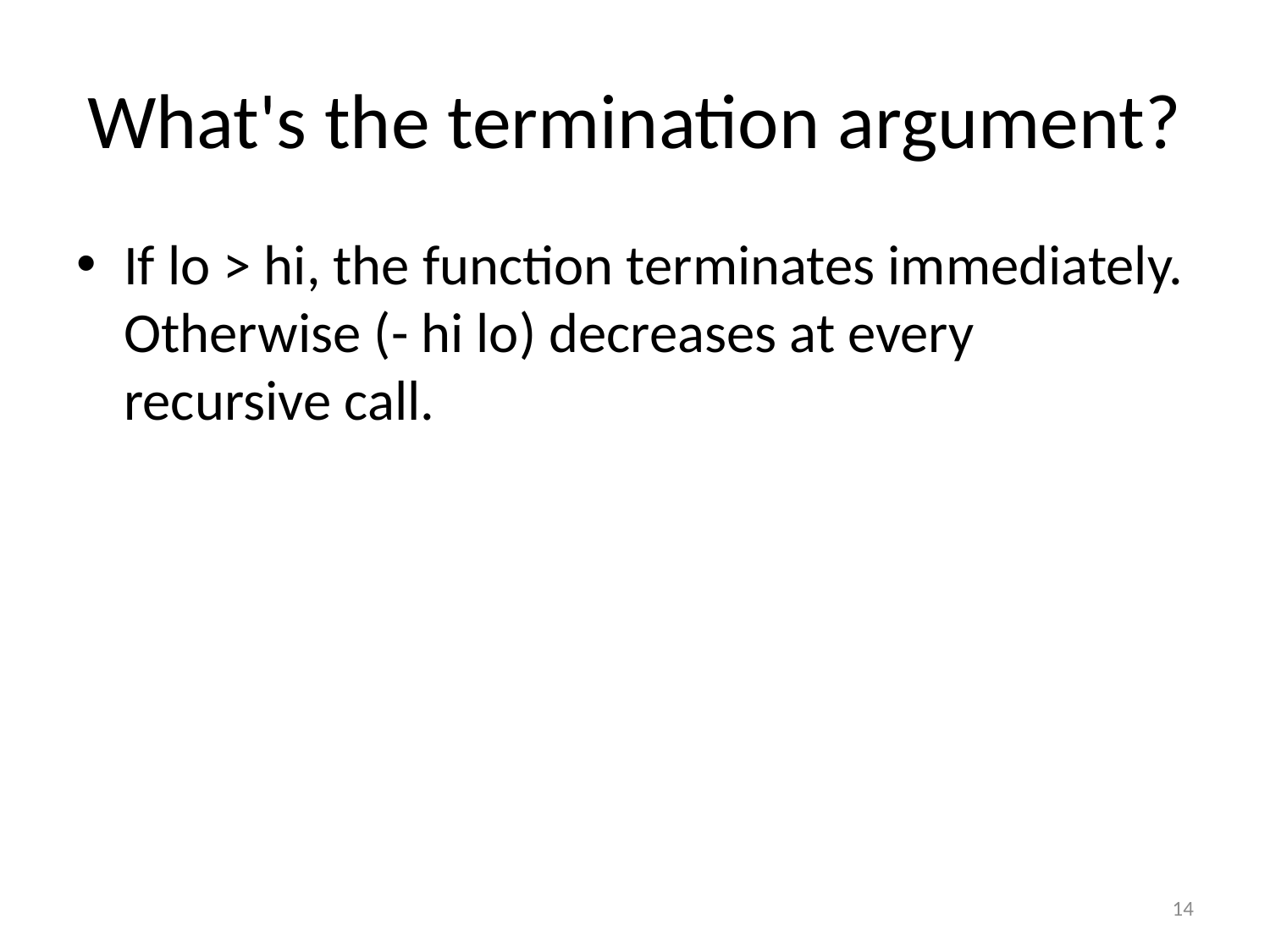

# What's the termination argument?
If lo > hi, the function terminates immediately. Otherwise (- hi lo) decreases at every recursive call.
14